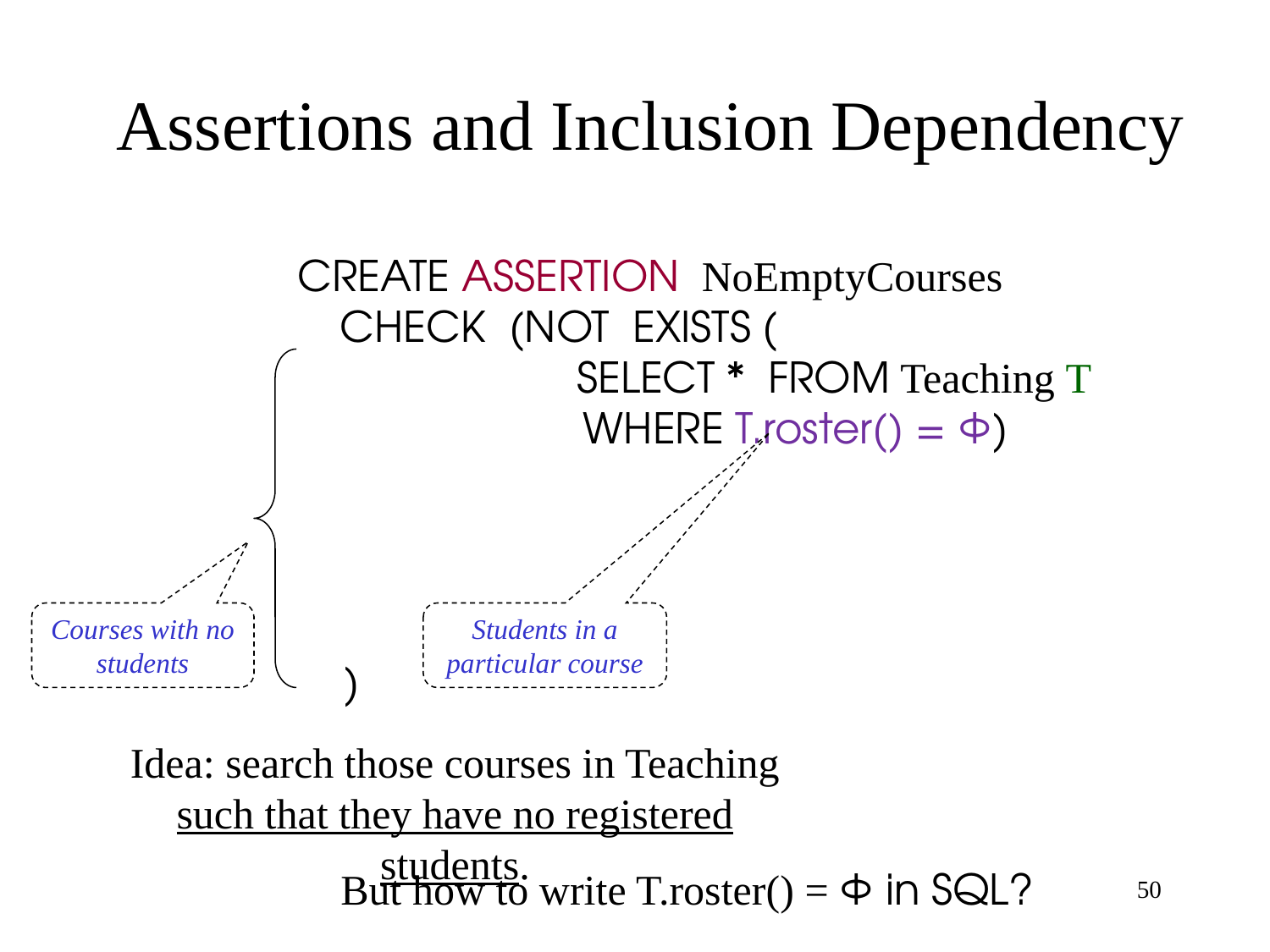

# Assertions and Inclusion Dependency
CREATE ASSERTION  NoEmptyCourses
    CHECK  (NOT  EXISTS (
                        SELECT *  FROM Teaching T
                           WHERE T.roster() = Φ)

    )

Courses with no students
Students in a particular course
Idea: search those courses in Teaching such that they have no registered students.
But how to write T.roster() = Φ in SQL?
50